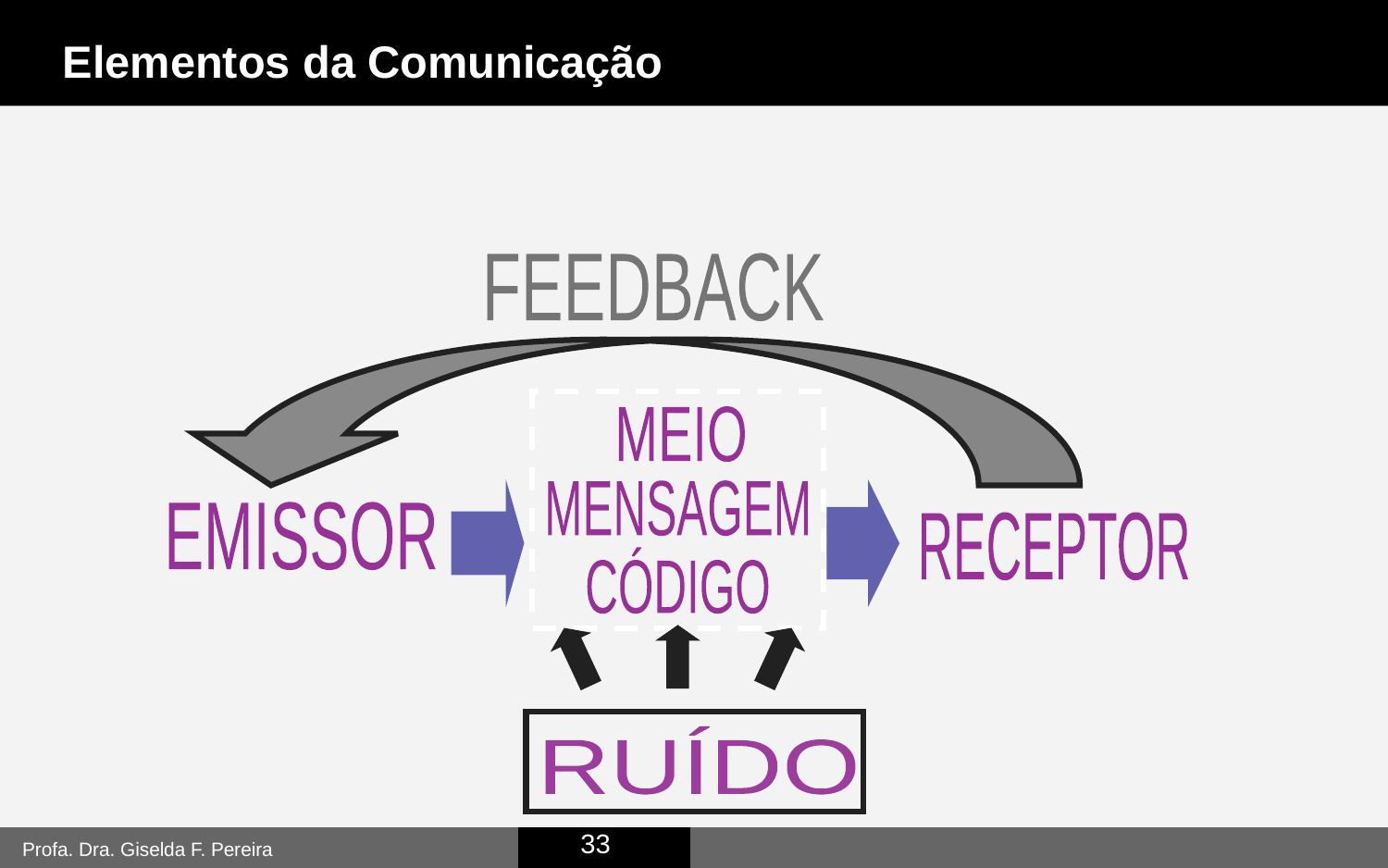

Elementos da Comunicação
FEEDBACK

MEIO
MENSAGEM
CÓDIGO

EMISSOR
RECEPTOR

RUÍDO
33